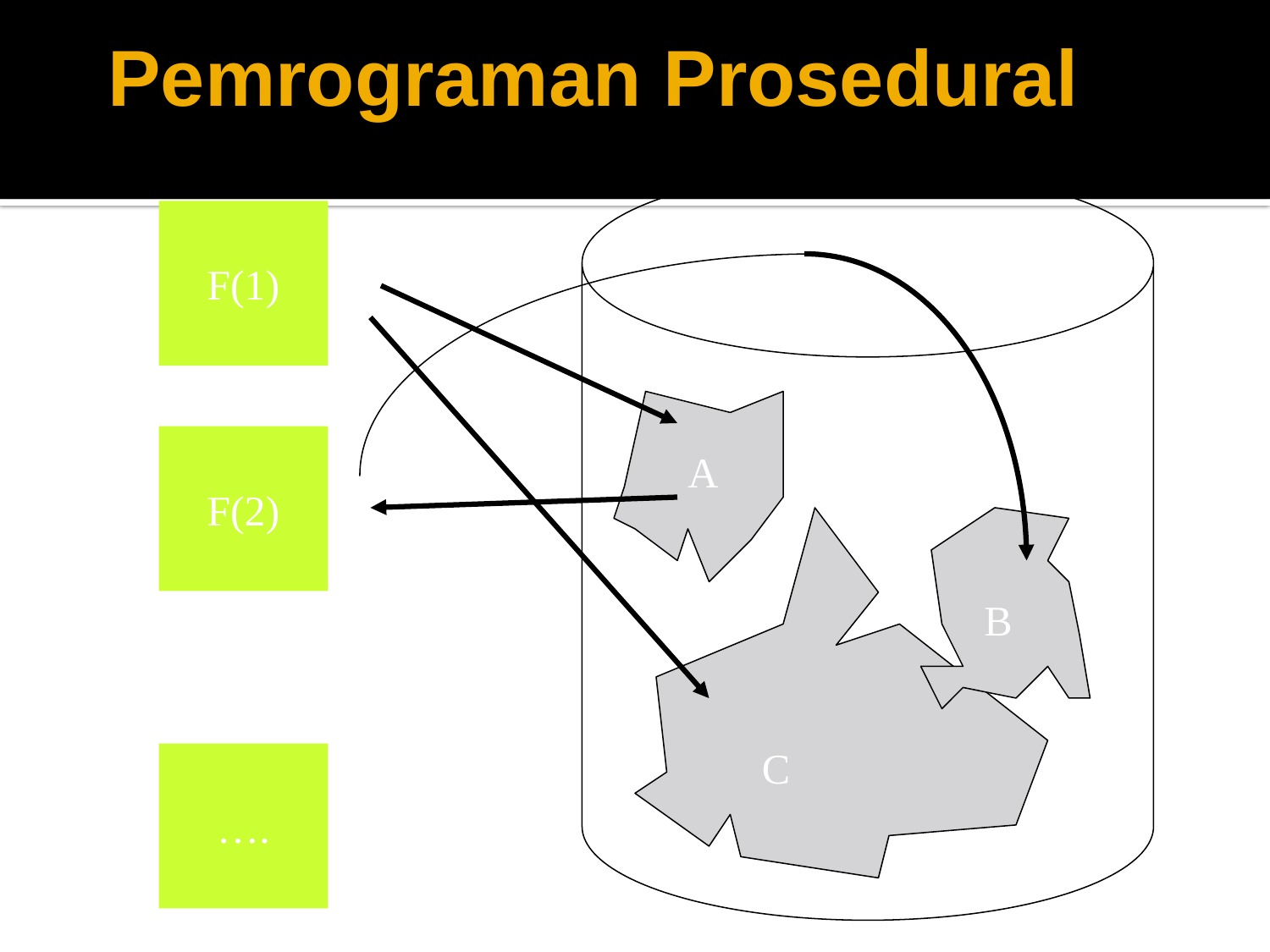

# Pemrograman Prosedural

F(1)

F(2)

A

B
C

….